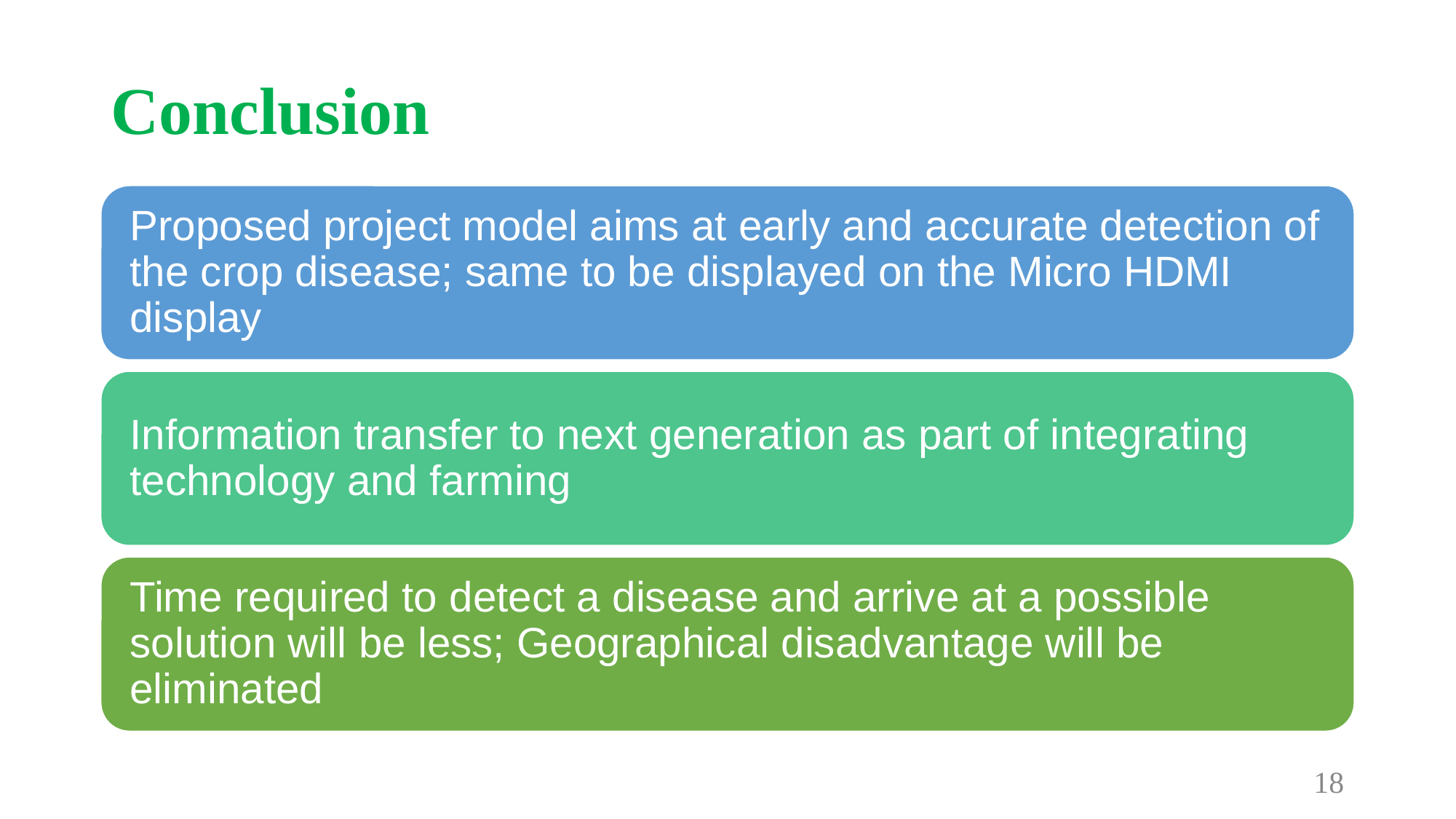

# Conclusion
Proposed project model aims at early and accurate detection of the crop disease; same to be displayed on the Micro HDMI display
Information transfer to next generation as part of integrating technology and farming
Time required to detect a disease and arrive at a possible solution will be less; Geographical disadvantage will be eliminated
18